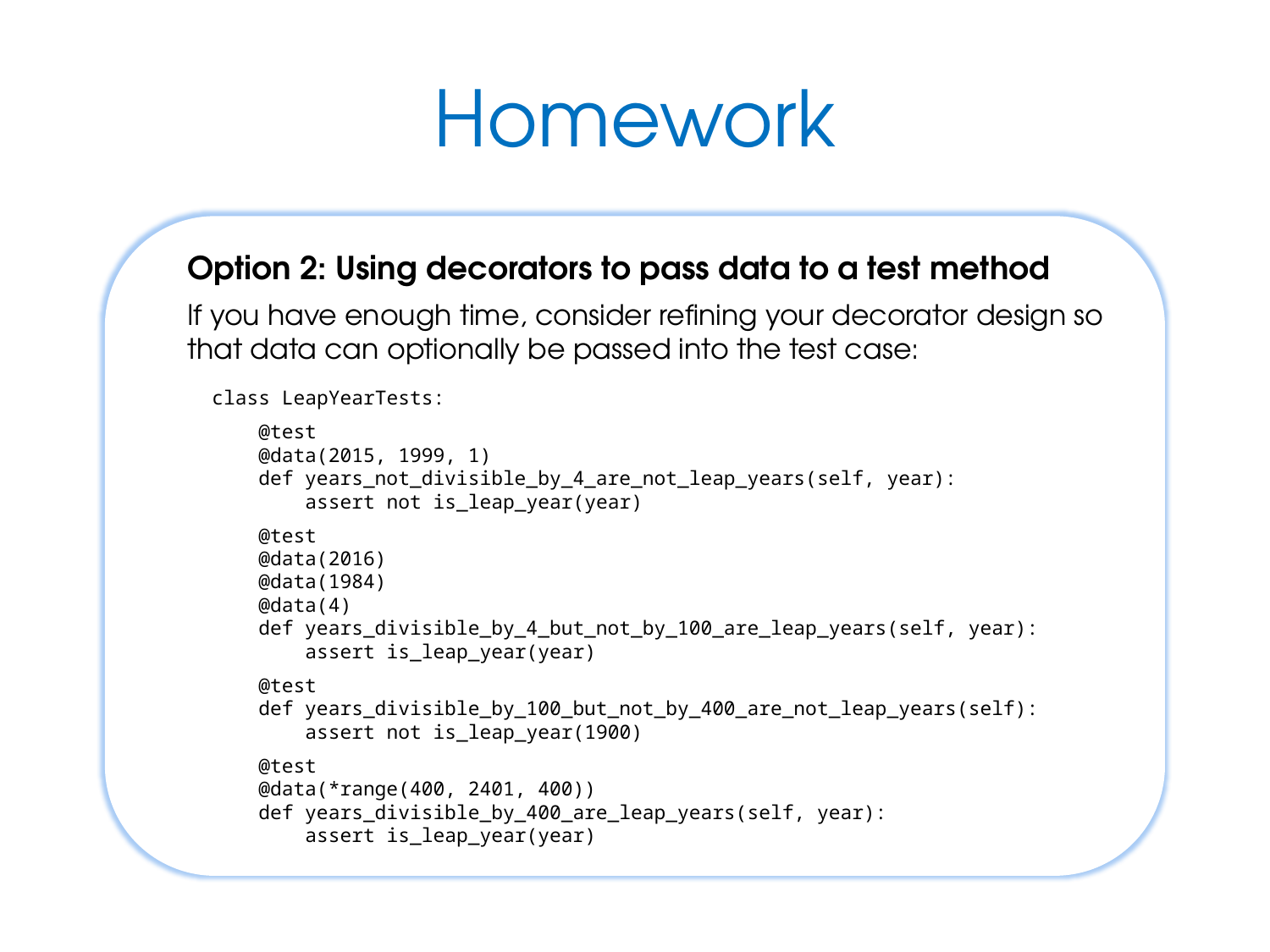

# Homework
Option 2: Using decorators to pass data to a test method
If you have enough time, consider refining your decorator design so that data can optionally be passed into the test case:
class LeapYearTests:
    @test
    @data(2015, 1999, 1)
    def years_not_divisible_by_4_are_not_leap_years(self, year):
        assert not is_leap_year(year)
    @test
    @data(2016)
    @data(1984)
    @data(4)
    def years_divisible_by_4_but_not_by_100_are_leap_years(self, year):
        assert is_leap_year(year)
    @test
    def years_divisible_by_100_but_not_by_400_are_not_leap_years(self):
        assert not is_leap_year(1900)
    @test
    @data(*range(400, 2401, 400))
    def years_divisible_by_400_are_leap_years(self, year):
        assert is_leap_year(year)